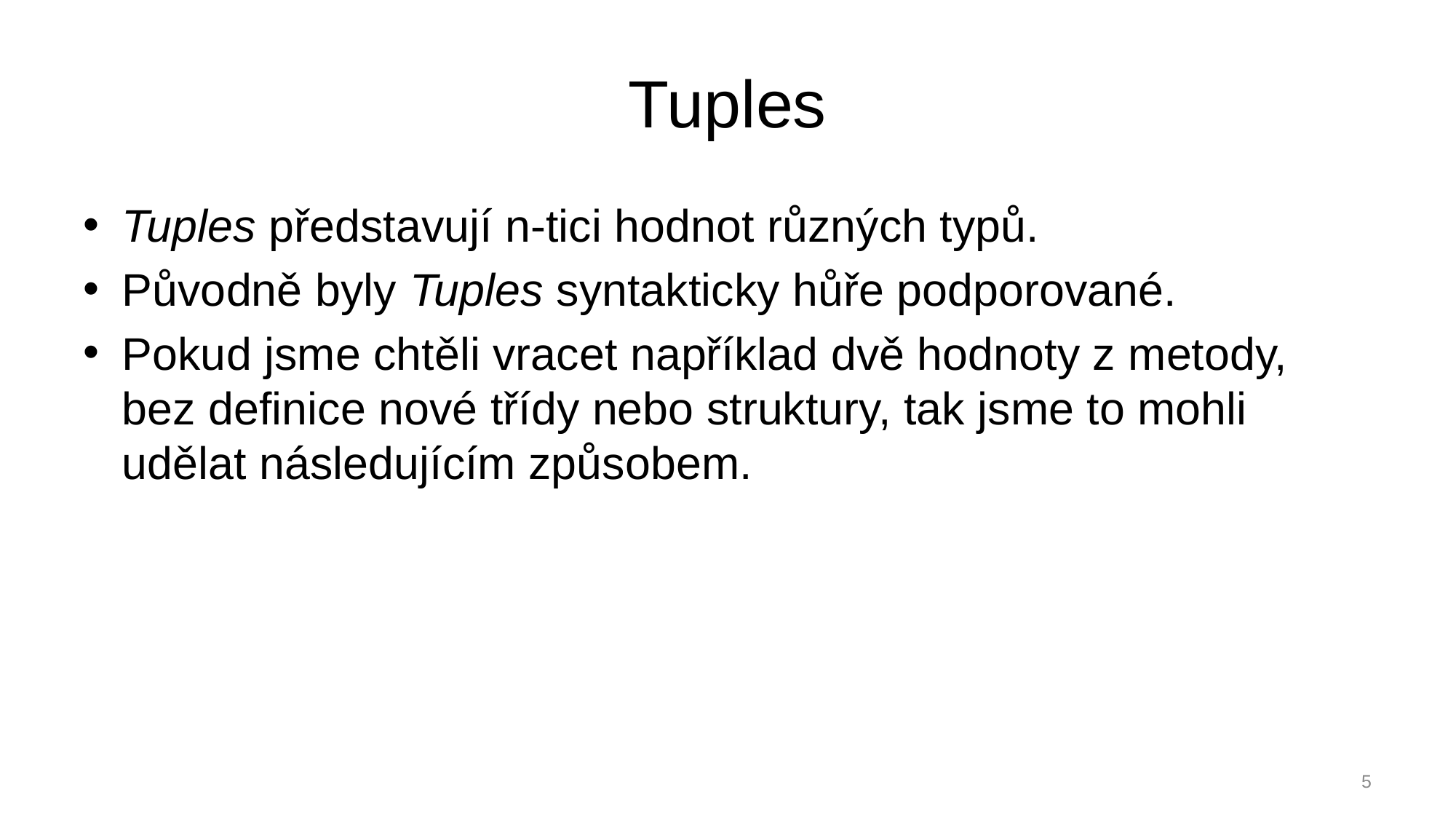

# Tuples
Tuples představují n-tici hodnot různých typů.
Původně byly Tuples syntakticky hůře podporované.
Pokud jsme chtěli vracet například dvě hodnoty z metody, bez definice nové třídy nebo struktury, tak jsme to mohli udělat následujícím způsobem.
5